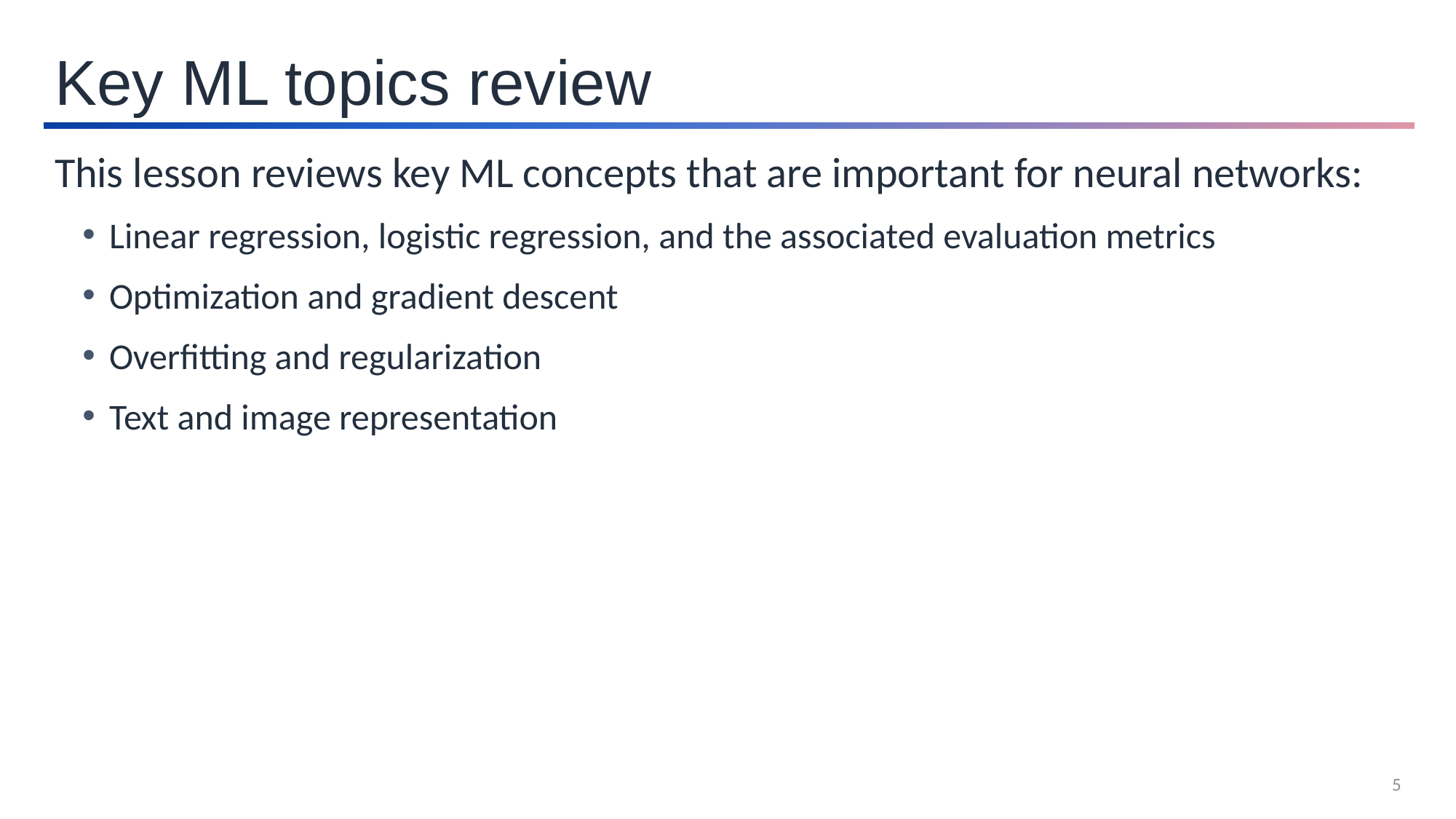

Key ML topics review
This lesson reviews key ML concepts that are important for neural networks:
Linear regression, logistic regression, and the associated evaluation metrics
Optimization and gradient descent
Overfitting and regularization
Text and image representation
5